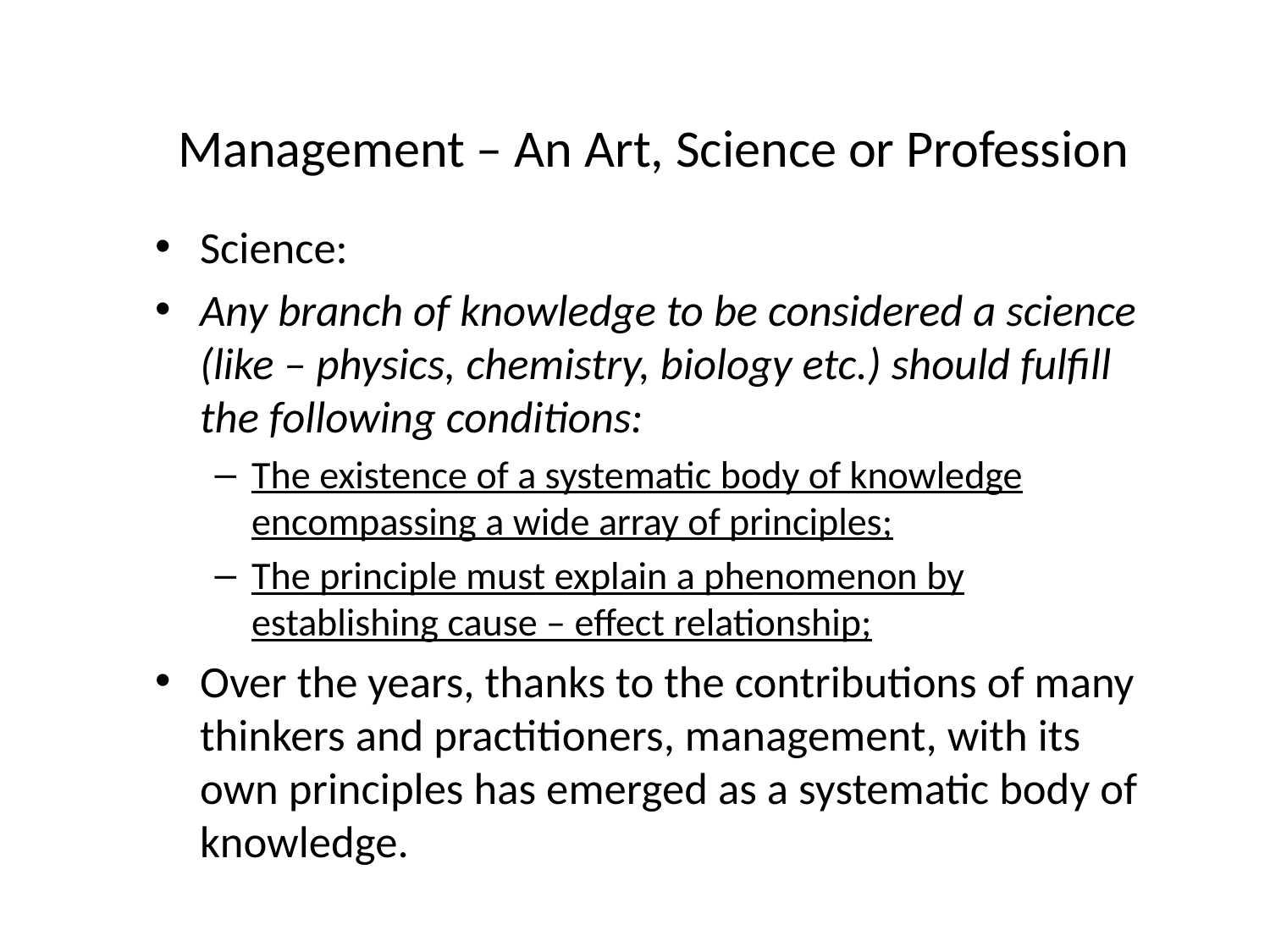

# Management – An Art, Science or Profession
Science:
Any branch of knowledge to be considered a science (like – physics, chemistry, biology etc.) should fulfill the following conditions:
The existence of a systematic body of knowledge encompassing a wide array of principles;
The principle must explain a phenomenon by establishing cause – effect relationship;
Over the years, thanks to the contributions of many thinkers and practitioners, management, with its own principles has emerged as a systematic body of knowledge.